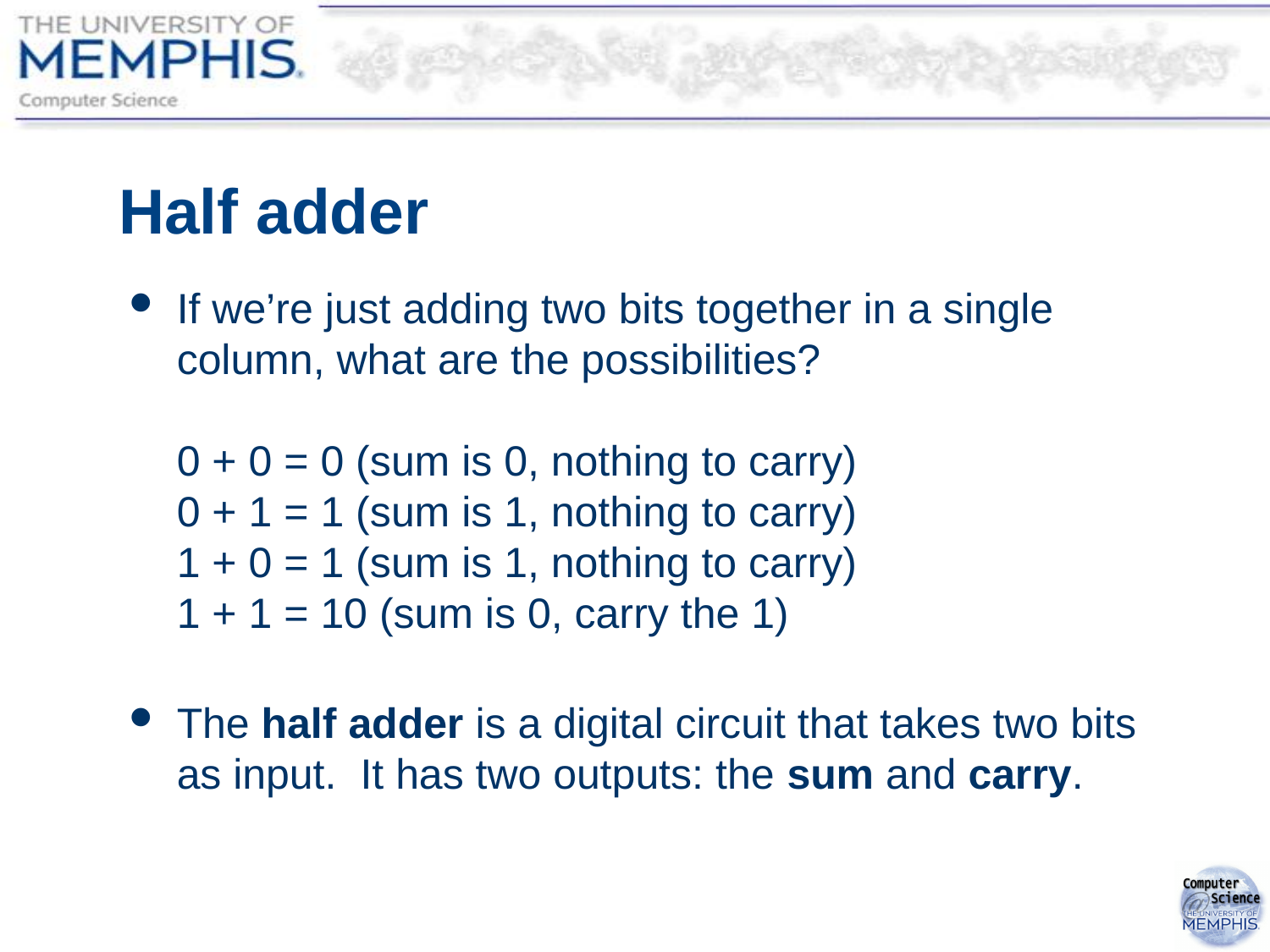

# Half adder
If we’re just adding two bits together in a single column, what are the possibilities?
0 + 0 = 0 (sum is 0, nothing to carry)
0 + 1 = 1 (sum is 1, nothing to carry)
1 + 0 = 1 (sum is 1, nothing to carry)
1 + 1 = 10 (sum is 0, carry the 1)
The half adder is a digital circuit that takes two bits as input.  It has two outputs: the sum and carry.